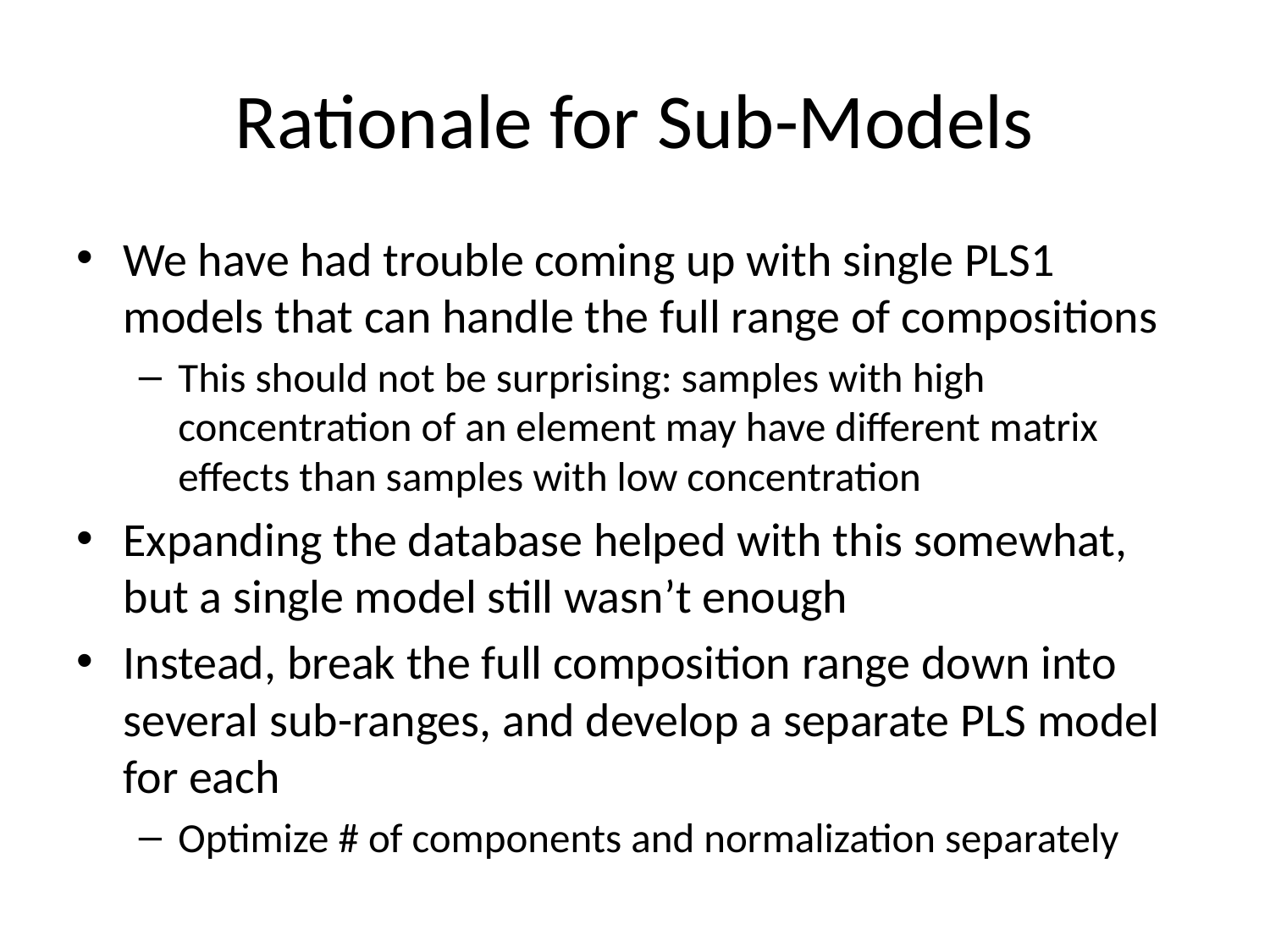

# Rationale for Sub-Models
We have had trouble coming up with single PLS1 models that can handle the full range of compositions
This should not be surprising: samples with high concentration of an element may have different matrix effects than samples with low concentration
Expanding the database helped with this somewhat, but a single model still wasn’t enough
Instead, break the full composition range down into several sub-ranges, and develop a separate PLS model for each
Optimize # of components and normalization separately